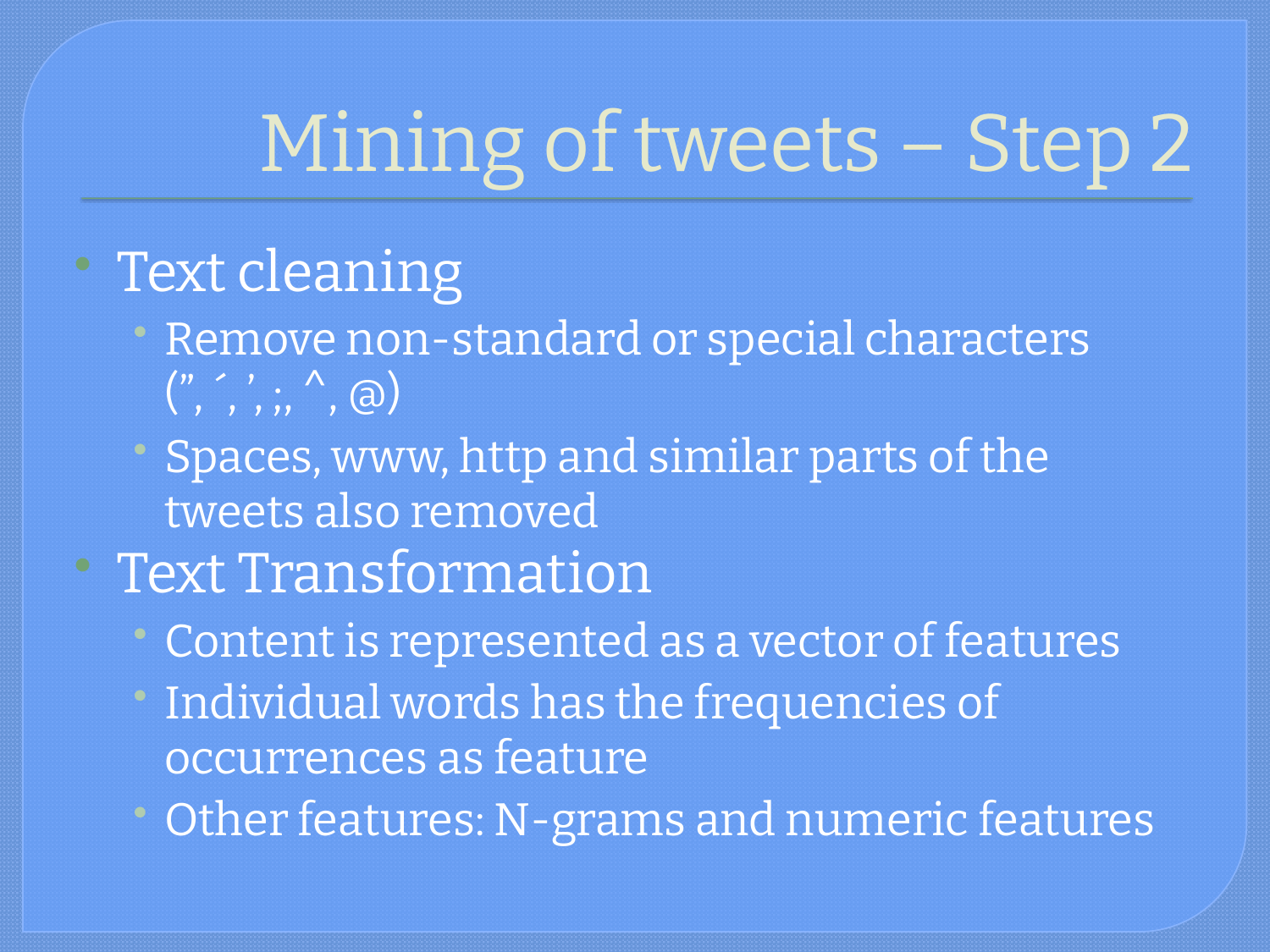

# Mining of tweets – Step 2
Text cleaning
Remove non-standard or special characters        (”, ´, ’, ;, ^, @)
Spaces, www, http and similar parts of the tweets also removed
Text Transformation
Content is represented as a vector of features
Individual words has the frequencies of occurrences as feature
Other features: N-grams and numeric features